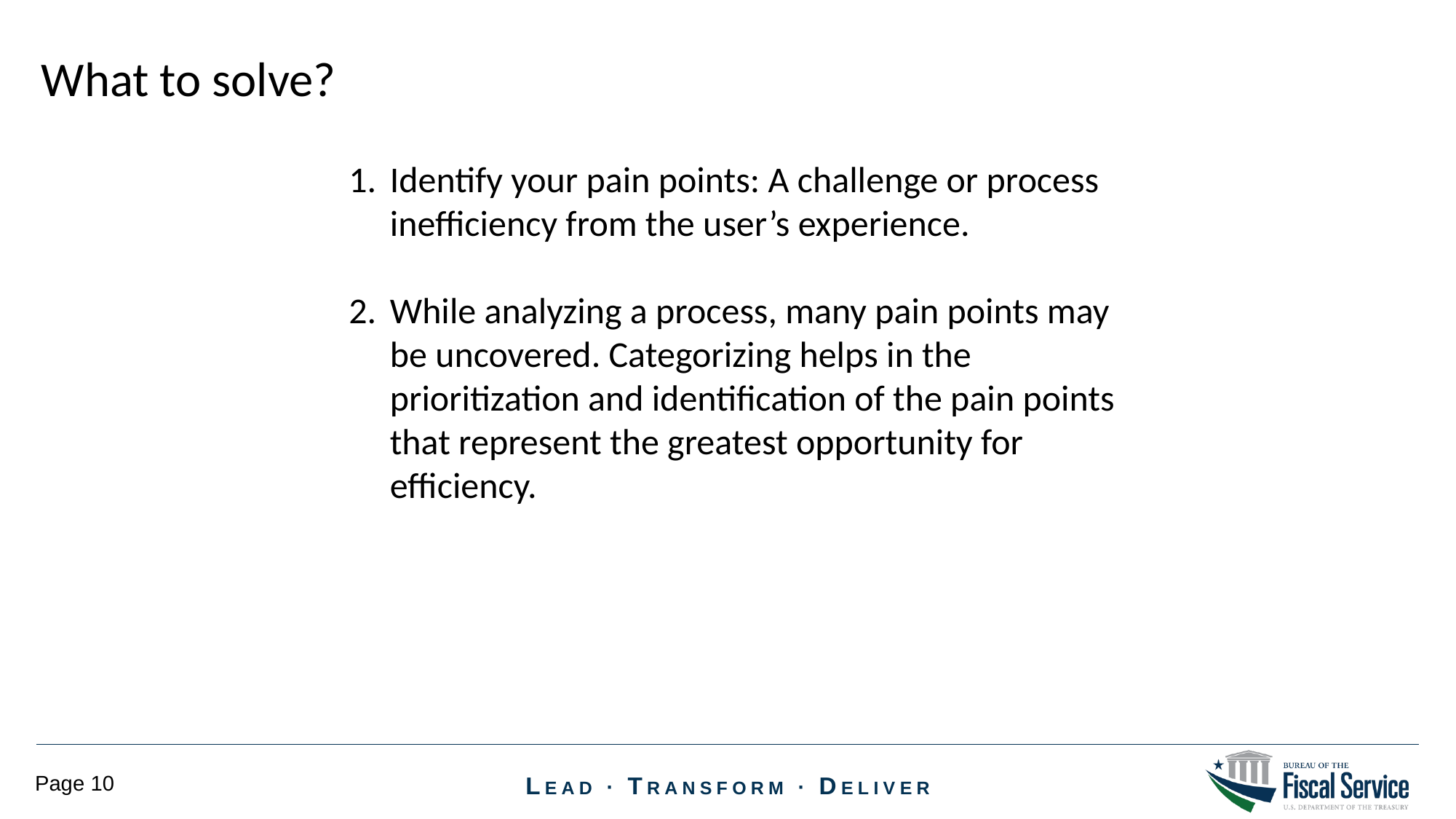

What to solve?
Identify your pain points: A challenge or process inefficiency from the user’s experience.

While analyzing a process, many pain points may be uncovered. Categorizing helps in the prioritization and identification of the pain points that represent the greatest opportunity for efficiency.